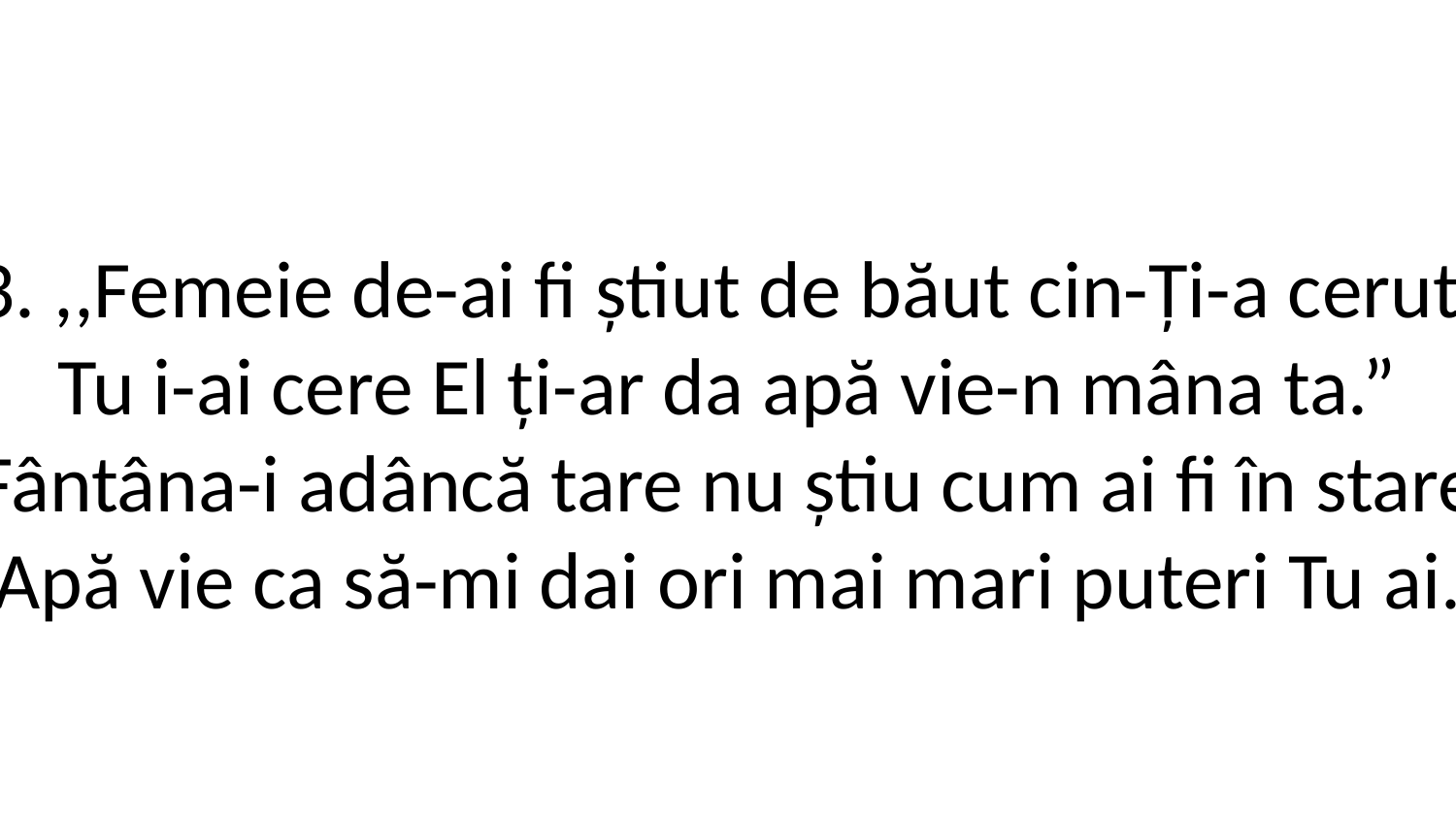

3. ,,Femeie de-ai fi știut de băut cin-Ți-a cerut,
Tu i-ai cere El ți-ar da apă vie-n mâna ta.”
Fântâna-i adâncă tare nu știu cum ai fi în stare
Apă vie ca să-mi dai ori mai mari puteri Tu ai.